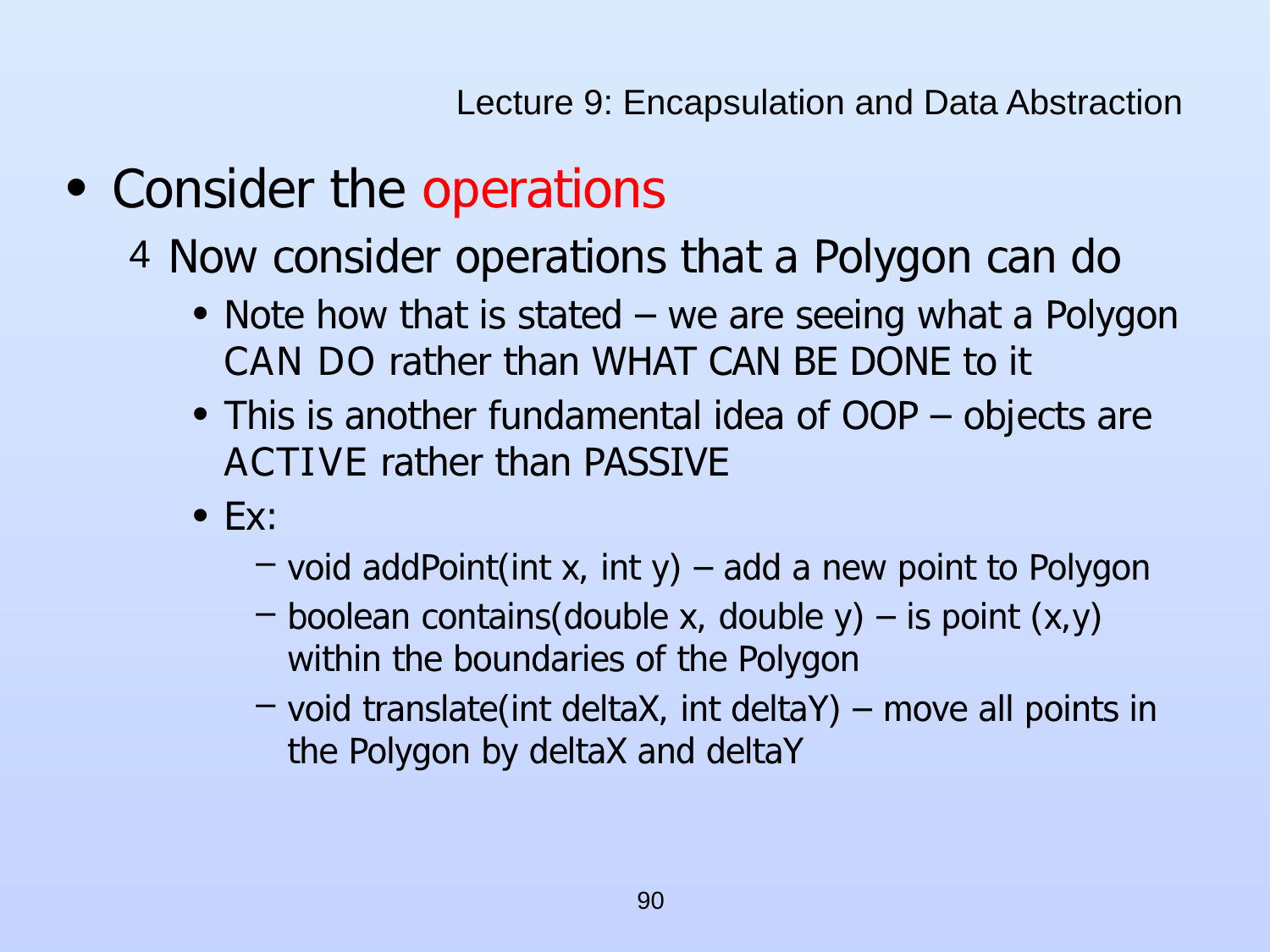

# Lecture 9: Encapsulation and Data Abstraction
Consider the operations
Now consider operations that a Polygon can do
Note how that is stated – we are seeing what a Polygon CAN DO rather than WHAT CAN BE DONE to it
This is another fundamental idea of OOP – objects are ACTIVE rather than PASSIVE
Ex:
void addPoint(int x, int y) – add a new point to Polygon
boolean contains(double x, double y) – is point (x,y) within the boundaries of the Polygon
void translate(int deltaX, int deltaY) – move all points in the Polygon by deltaX and deltaY
90